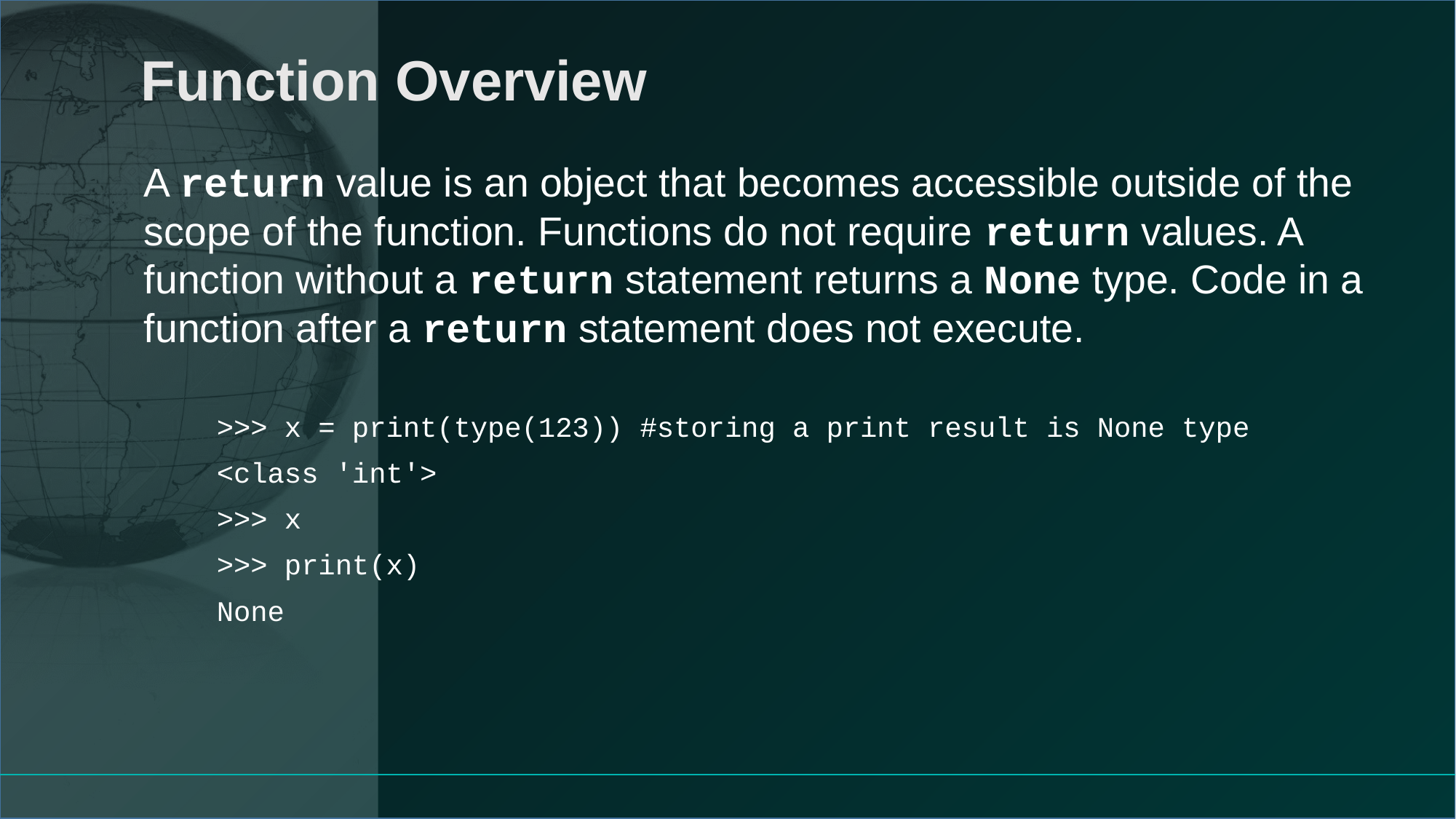

# Function Overview
A return value is an object that becomes accessible outside of the scope of the function. Functions do not require return values. A function without a return statement returns a None type. Code in a function after a return statement does not execute.

>>> x = print(type(123)) #storing a print result is None type
<class 'int'>
>>> x
>>> print(x)
None